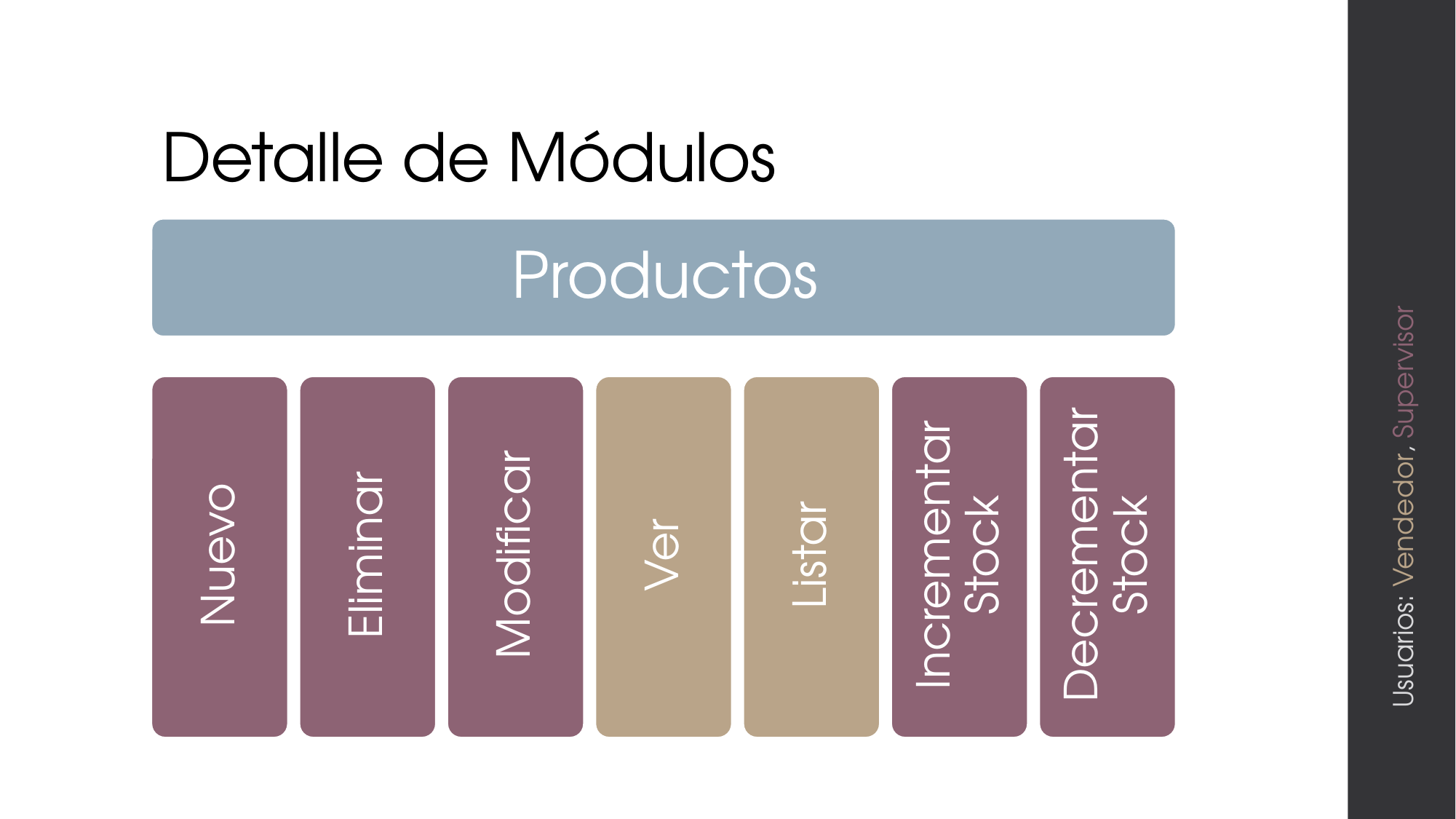

# Detalle de Módulos
Productos
Nuevo
Eliminar
Modificar
Ver
Listar
Incrementar Stock
Decrementar Stock
Usuarios: Vendedor, Supervisor